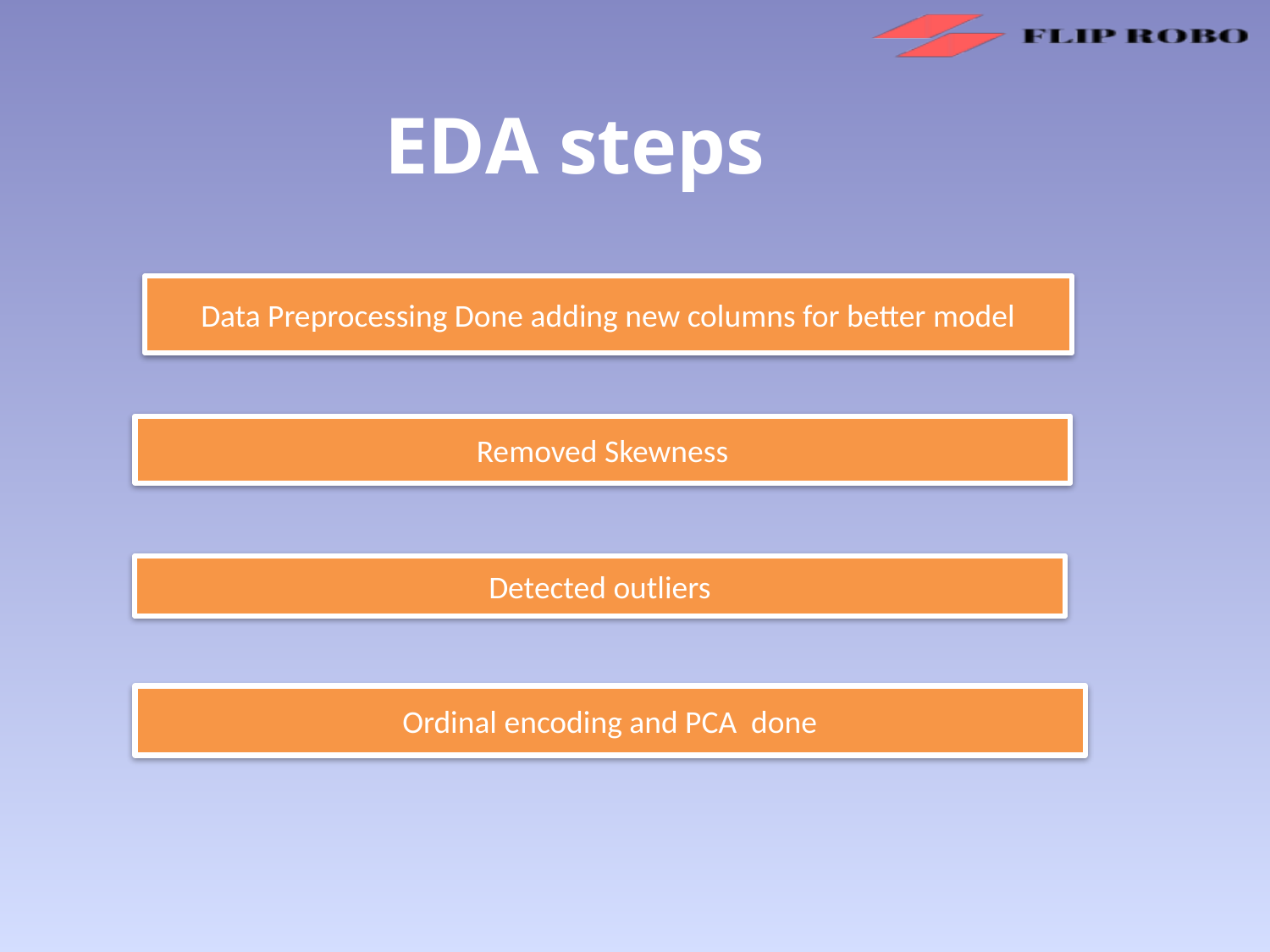

EDA steps
Data Preprocessing Done adding new columns for better model
Removed Skewness
Detected outliers
Ordinal encoding and PCA  done